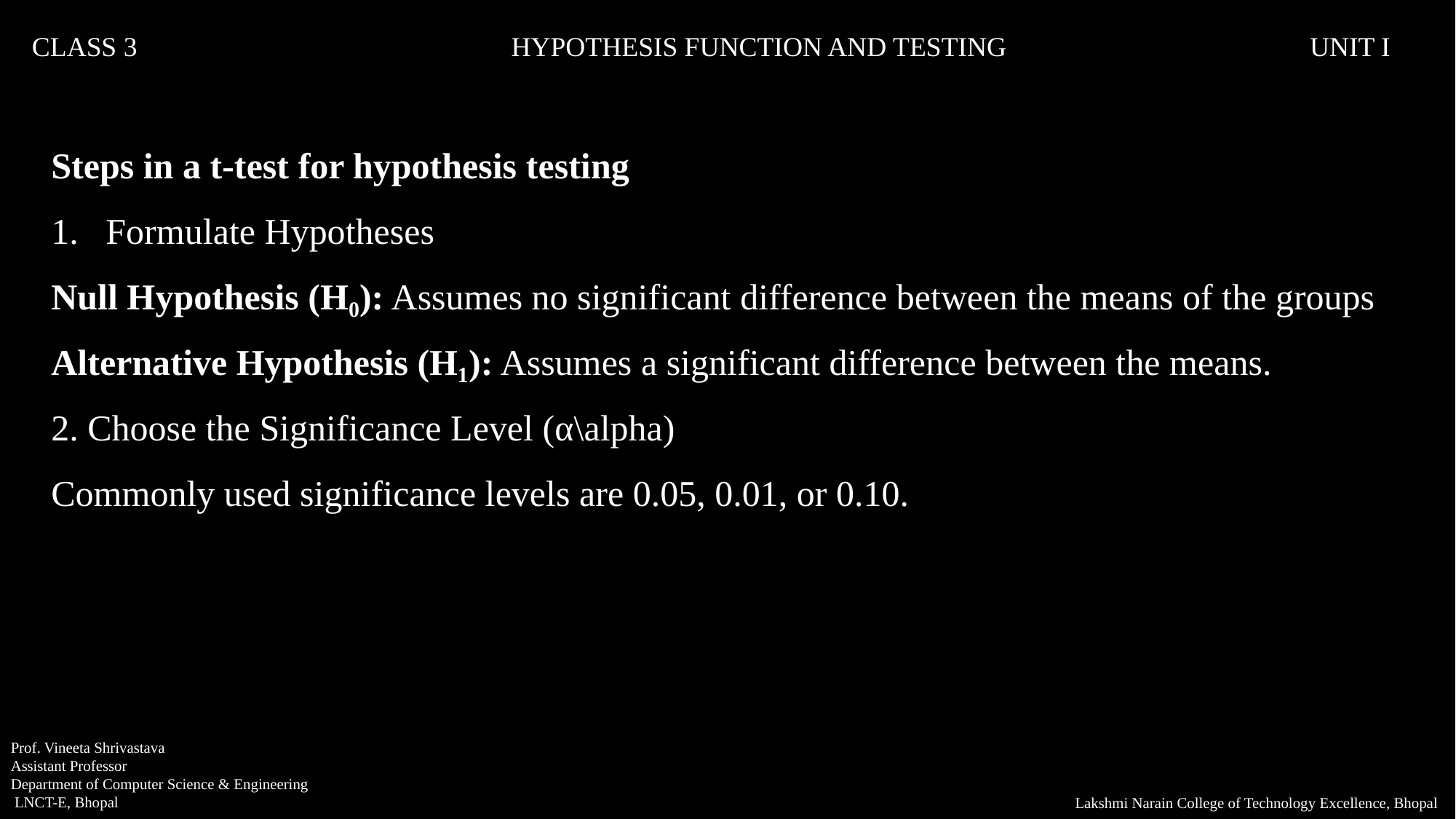

CLASS 3			                      HYPOTHESIS FUNCTION AND TESTING		                           UNIT I
Steps in a t-test for hypothesis testing
Formulate Hypotheses
Null Hypothesis (H₀): Assumes no significant difference between the means of the groups
Alternative Hypothesis (H₁): Assumes a significant difference between the means.
2. Choose the Significance Level (α\alpha)
Commonly used significance levels are 0.05, 0.01, or 0.10.
Prof. Vineeta Shrivastava
Assistant Professor
Department of Computer Science & Engineering
 LNCT-E, Bhopal
Lakshmi Narain College of Technology Excellence, Bhopal